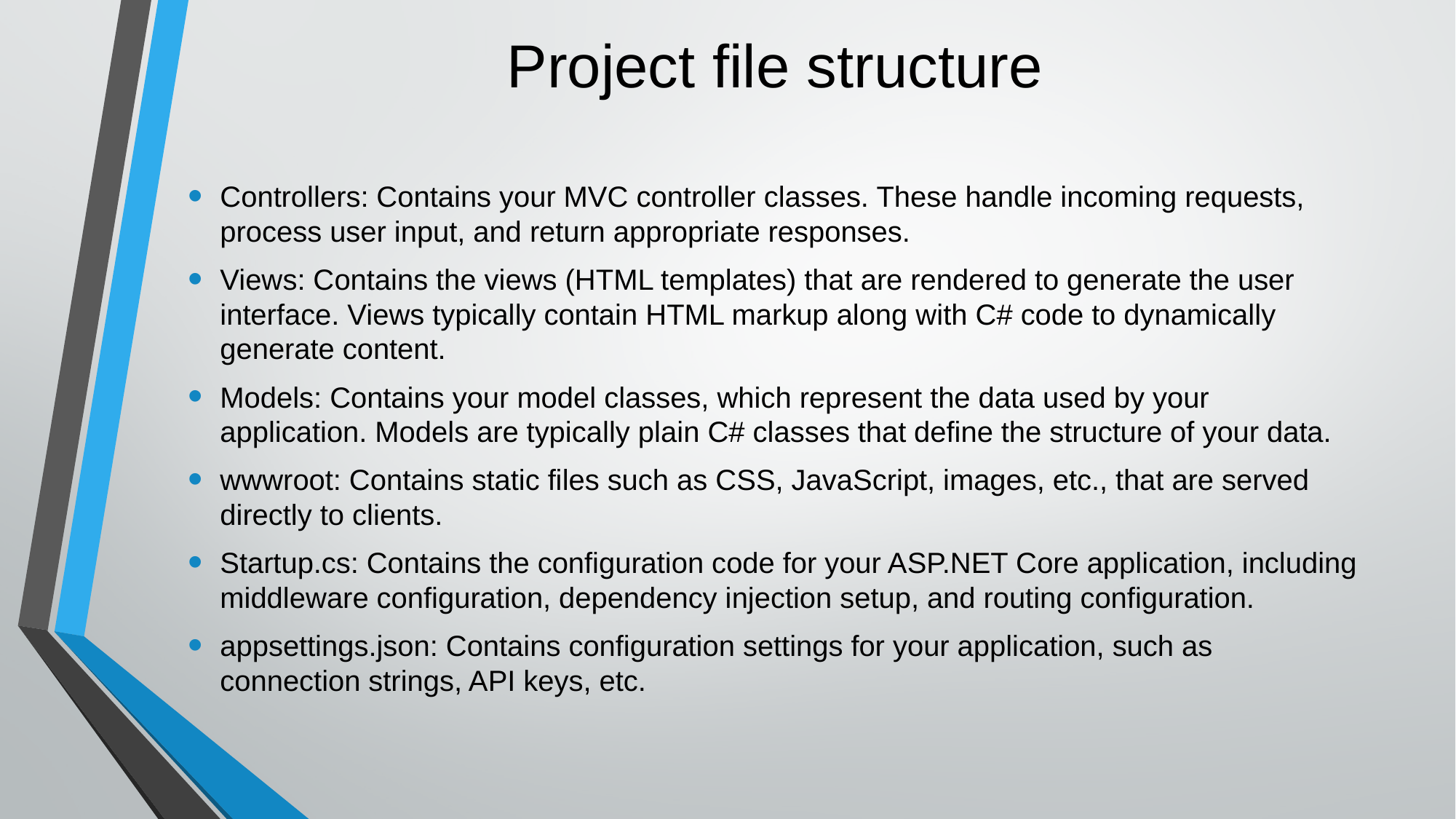

# Project file structure
Controllers: Contains your MVC controller classes. These handle incoming requests, process user input, and return appropriate responses.
Views: Contains the views (HTML templates) that are rendered to generate the user interface. Views typically contain HTML markup along with C# code to dynamically generate content.
Models: Contains your model classes, which represent the data used by your application. Models are typically plain C# classes that define the structure of your data.
wwwroot: Contains static files such as CSS, JavaScript, images, etc., that are served directly to clients.
Startup.cs: Contains the configuration code for your ASP.NET Core application, including middleware configuration, dependency injection setup, and routing configuration.
appsettings.json: Contains configuration settings for your application, such as connection strings, API keys, etc.